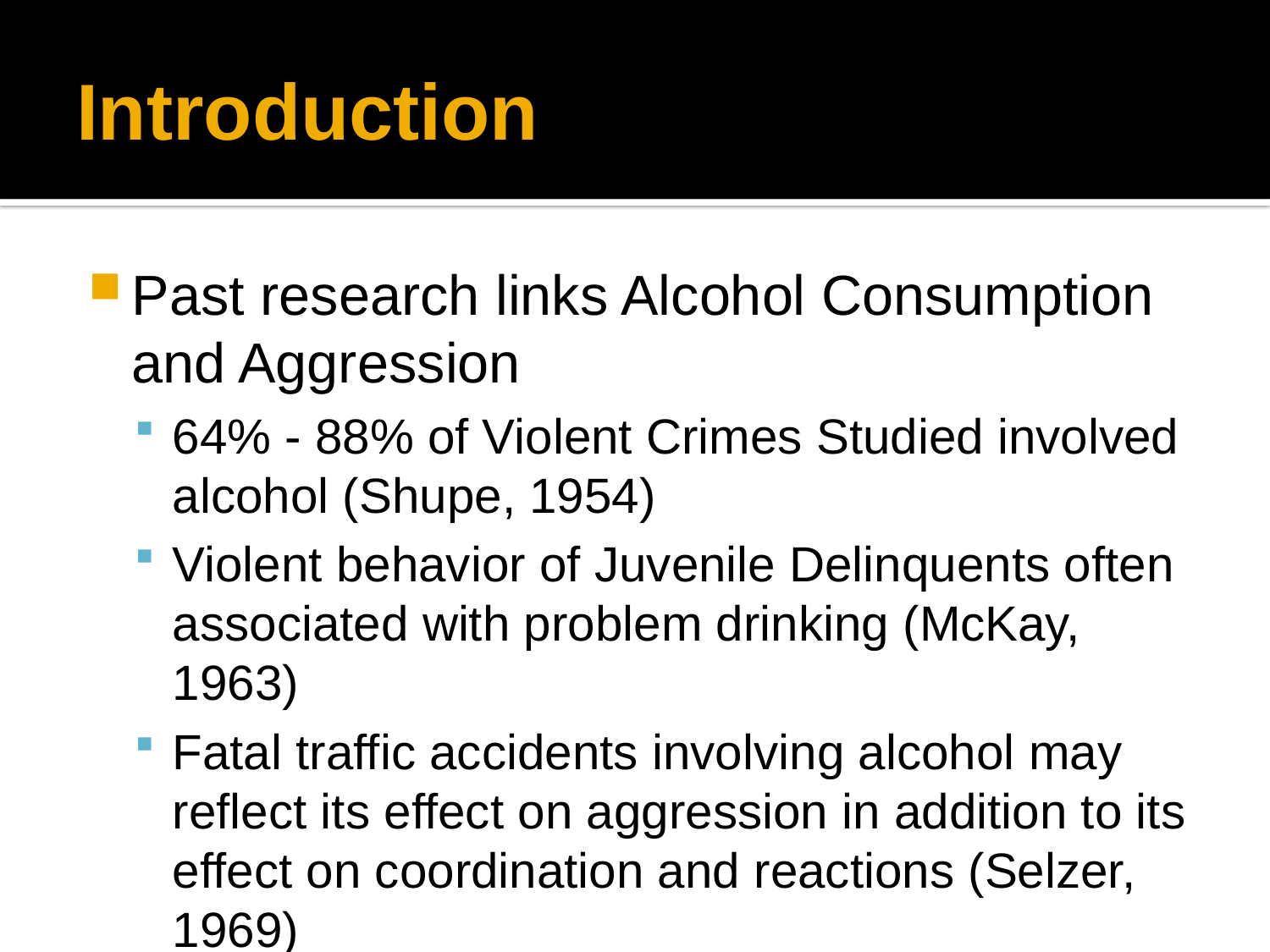

# Introduction
Past research links Alcohol Consumption and Aggression
64% - 88% of Violent Crimes Studied involved alcohol (Shupe, 1954)
Violent behavior of Juvenile Delinquents often associated with problem drinking (McKay, 1963)
Fatal traffic accidents involving alcohol may reflect its effect on aggression in addition to its effect on coordination and reactions (Selzer, 1969)